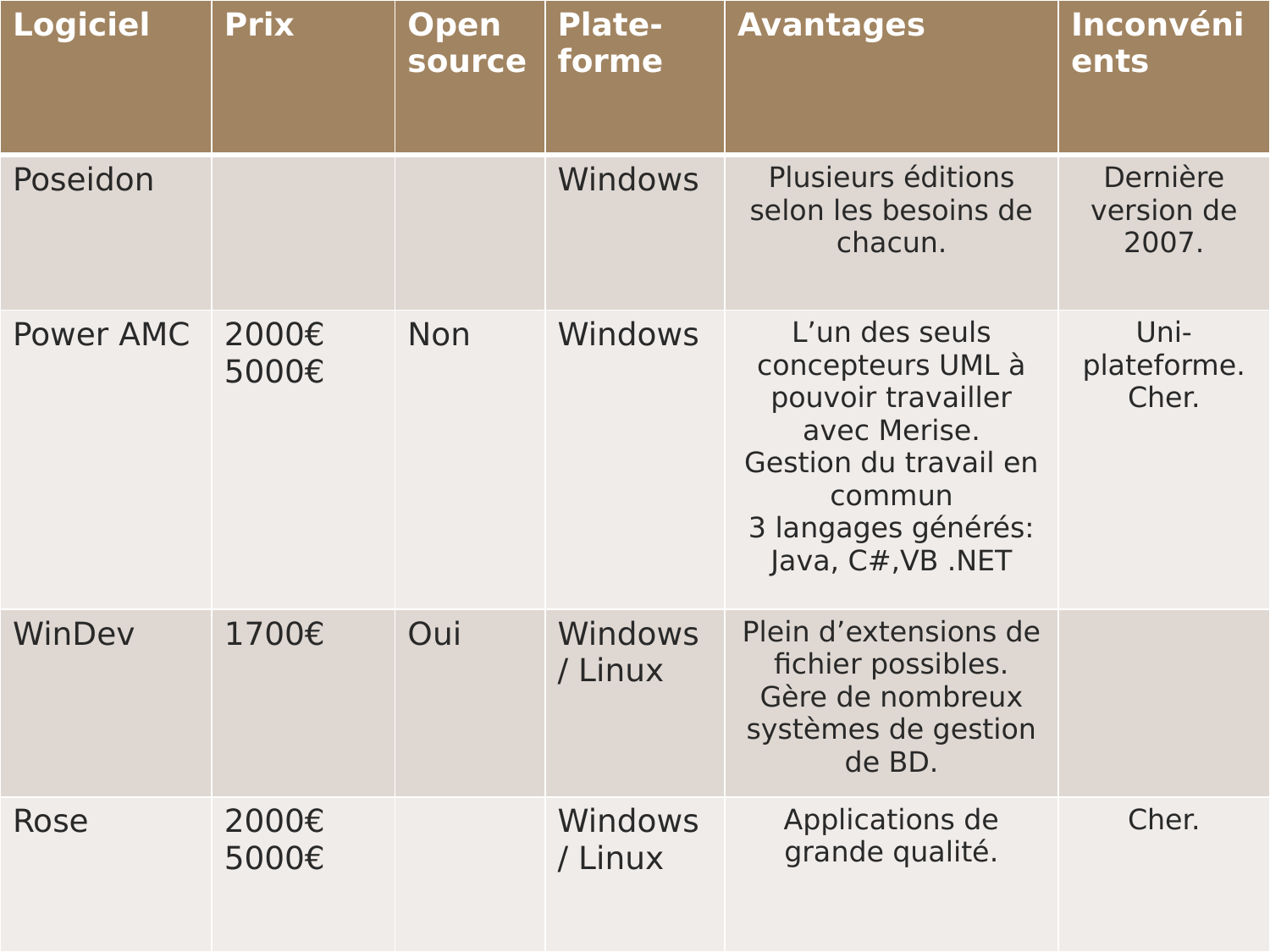

| Logiciel | Prix | Open source | Plate-forme | Avantages | Inconvénients |
| --- | --- | --- | --- | --- | --- |
| Poseidon |  |  | Windows | Plusieurs éditions selon les besoins de chacun. | Dernière version de 2007. |
| Power AMC | 2000€ 5000€ | Non | Windows | L’un des seuls concepteurs UML à pouvoir travailler avec Merise. Gestion du travail en commun 3 langages générés: Java, C#,VB .NET | Uni-plateforme. Cher. |
| WinDev | 1700€ | Oui | Windows / Linux | Plein d’extensions de fichier possibles. Gère de nombreux systèmes de gestion de BD. |  |
| Rose | 2000€ 5000€ |  | Windows / Linux | Applications de grande qualité. | Cher. |